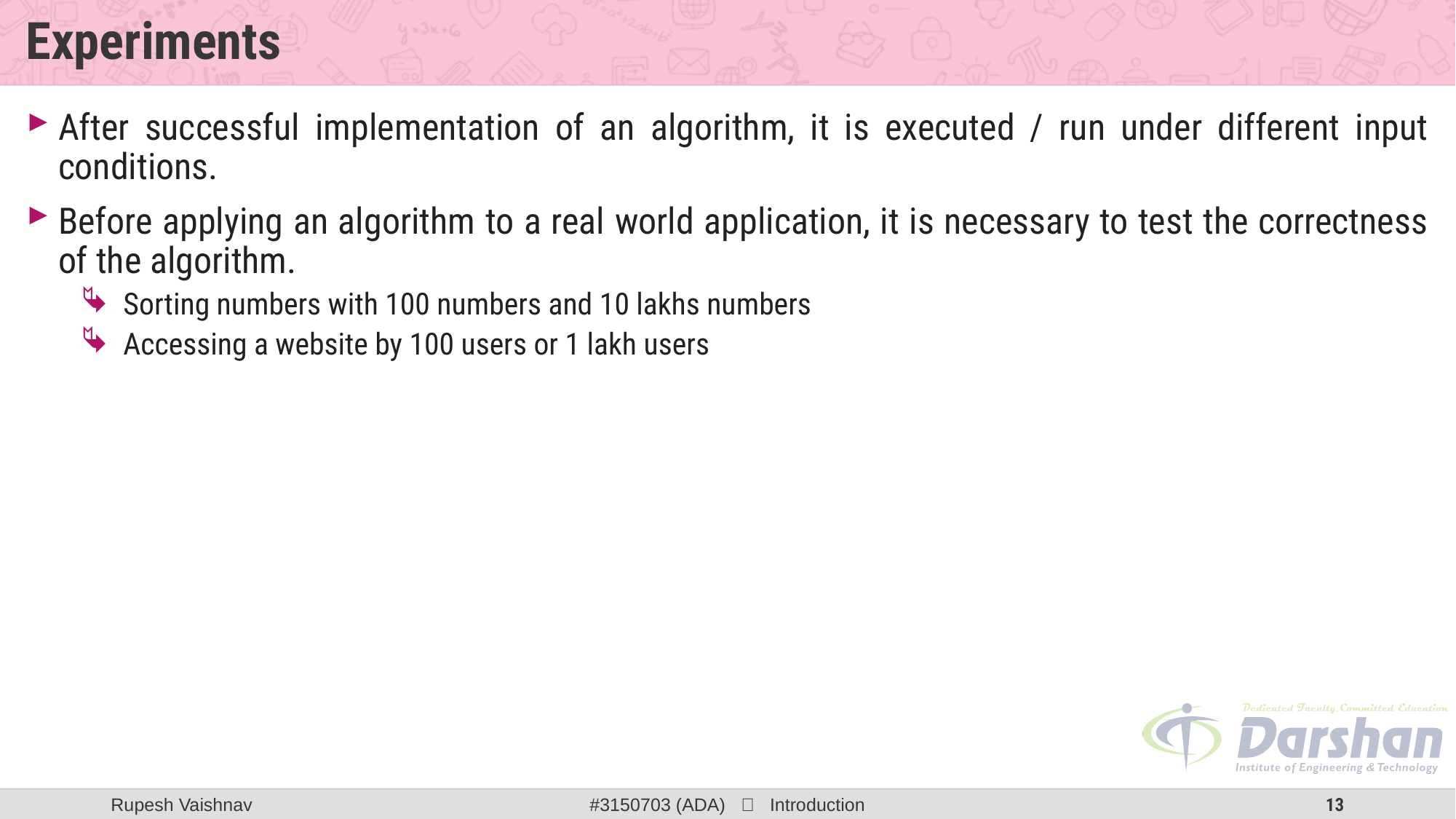

# Experiments
After successful implementation of an algorithm, it is executed / run under different input conditions.
Before applying an algorithm to a real world application, it is necessary to test the correctness of the algorithm.
Sorting numbers with 100 numbers and 10 lakhs numbers
Accessing a website by 100 users or 1 lakh users